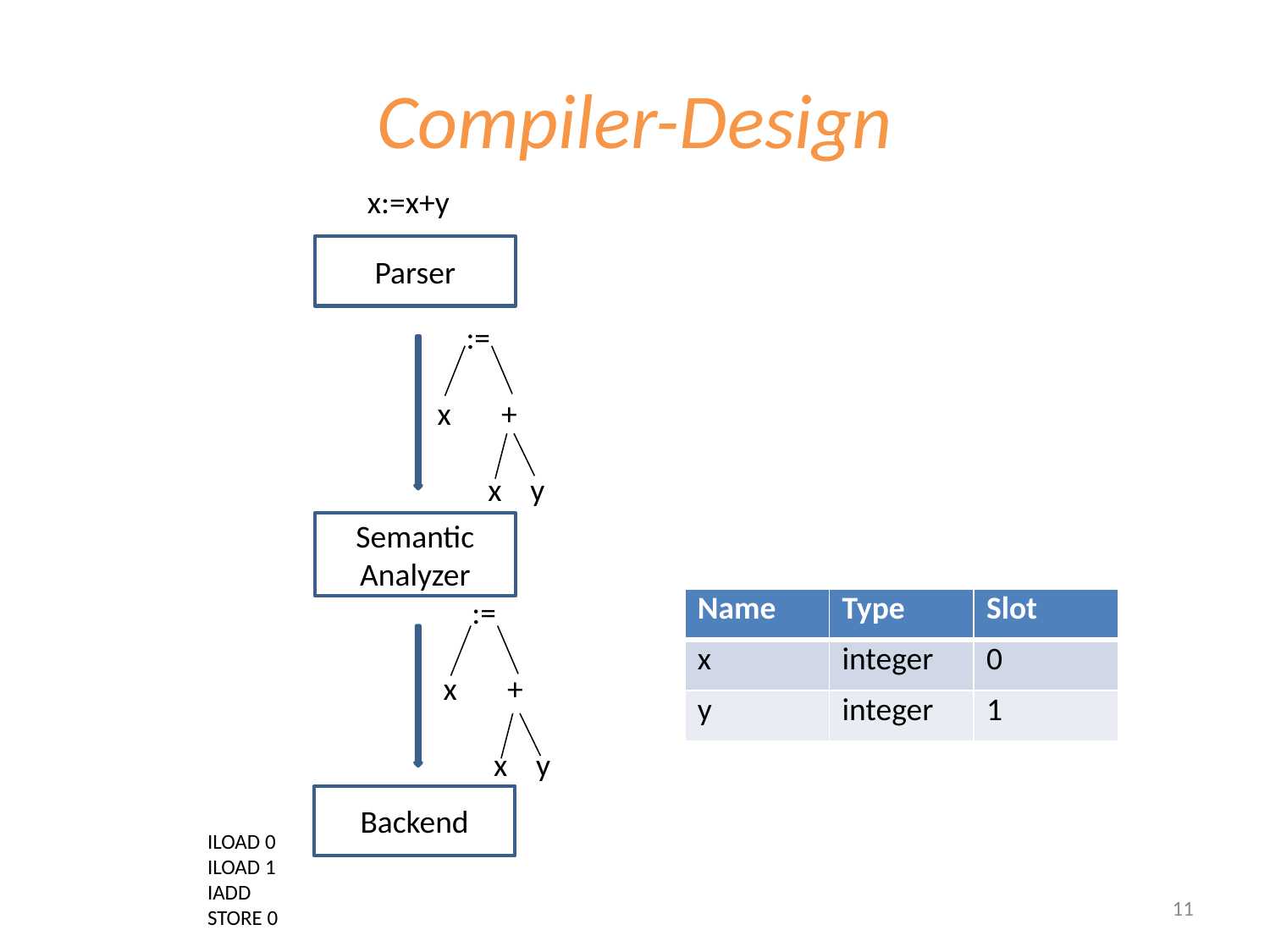

# Compiler-Design
x:=x+y
Parser
    :=

x       +

       x    y

Semantic Analyzer
    :=

x       +

       x    y
| Name | Type | Slot |
| --- | --- | --- |
| x | integer | 0 |
| y | integer | 1 |

Backend
ILOAD 0
ILOAD 1
IADD
STORE 0
11